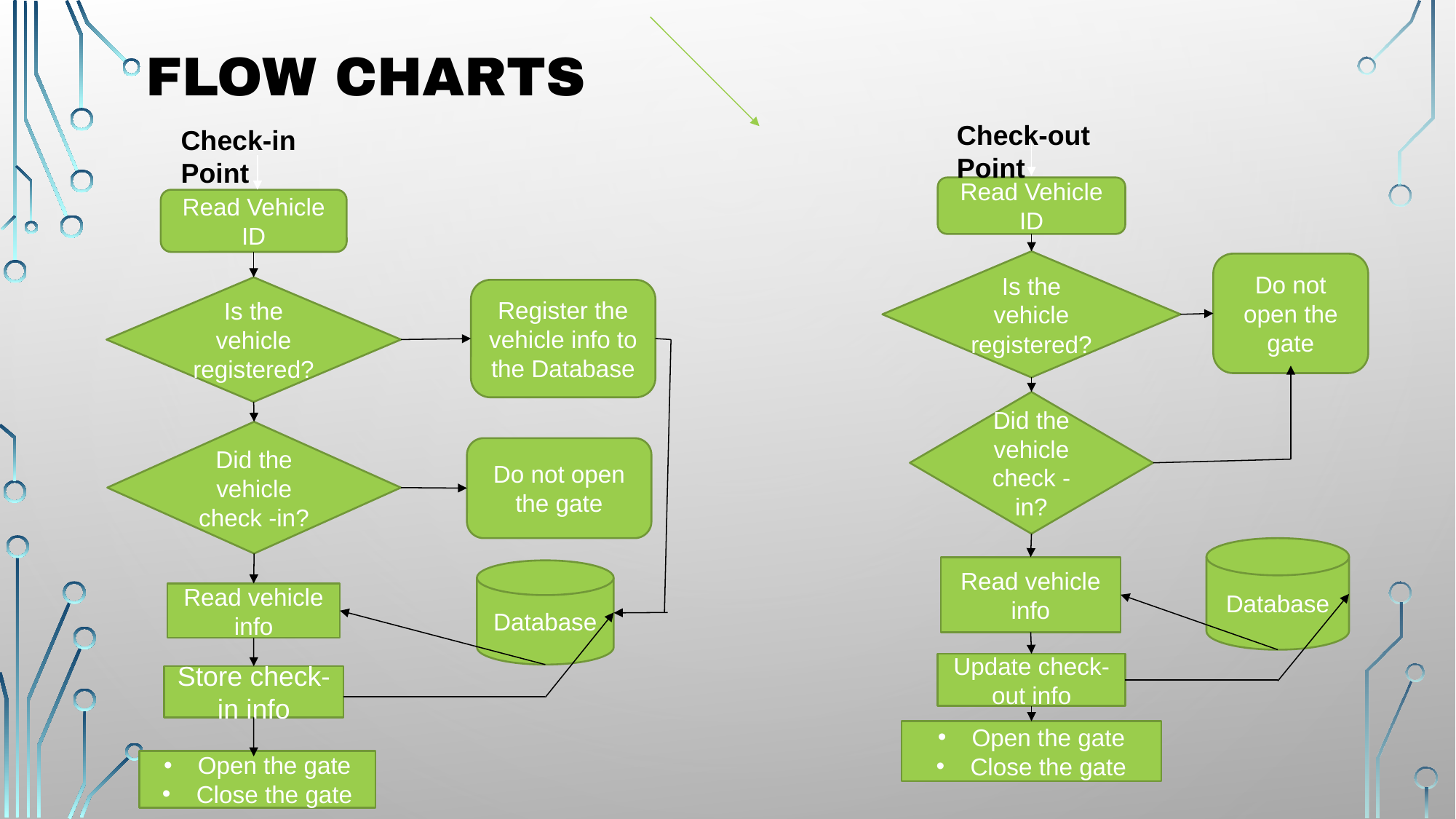

# Flow charts
Check-out Point
Check-in Point
Read Vehicle ID
Read Vehicle ID
Is the vehicle registered?
Do not open the gate
Is the vehicle registered?
Register the vehicle info to the Database
Did the vehicle check -in?
Did the vehicle check -in?
Do not open the gate
Database
Read vehicle info
Database
Read vehicle info
Update check-out info
Store check-in info
Open the gate
Close the gate
Open the gate
Close the gate